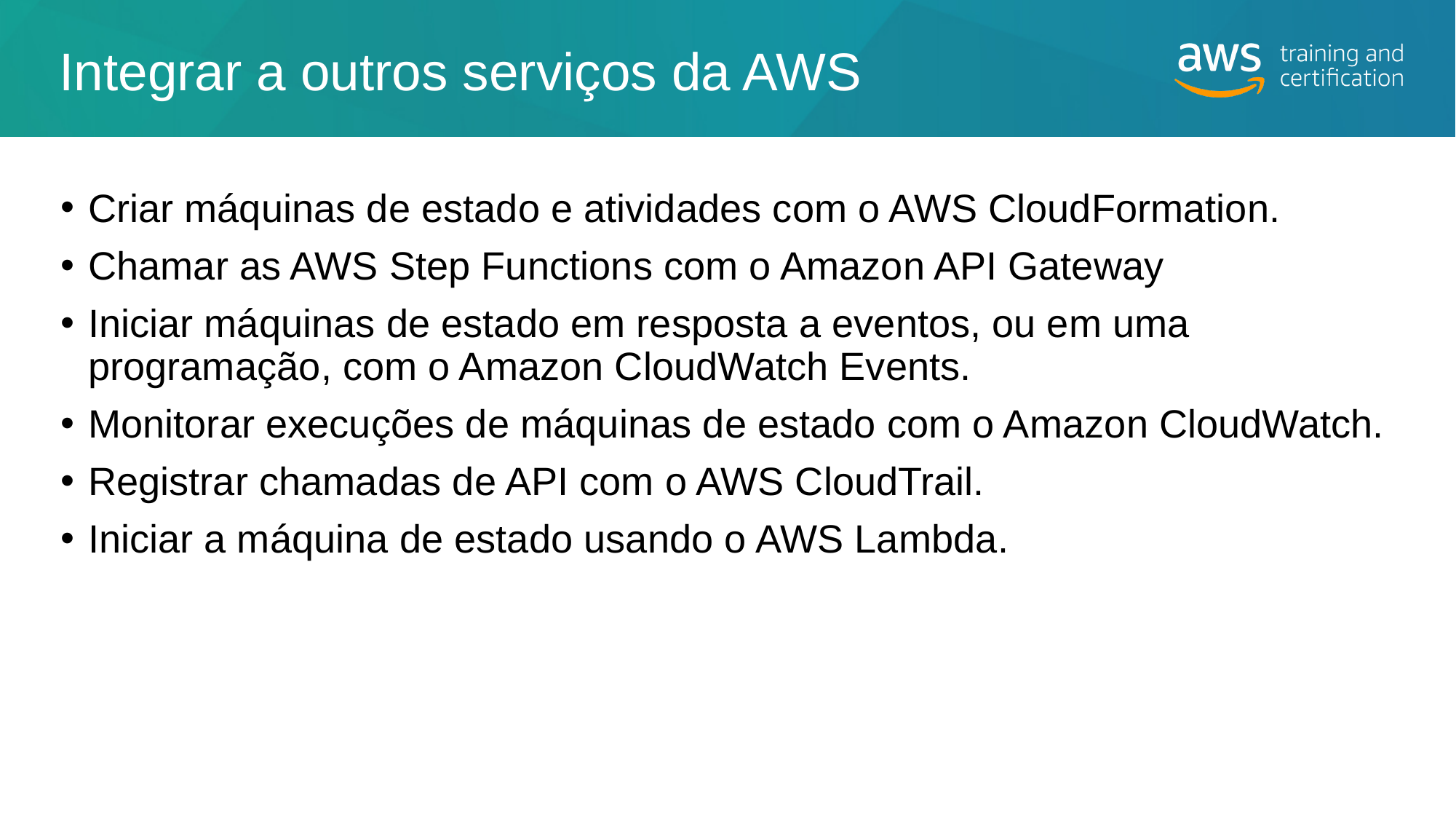

# Integrar a outros serviços da AWS
Criar máquinas de estado e atividades com o AWS CloudFormation.
Chamar as AWS Step Functions com o Amazon API Gateway
Iniciar máquinas de estado em resposta a eventos, ou em uma programação, com o Amazon CloudWatch Events.
Monitorar execuções de máquinas de estado com o Amazon CloudWatch.
Registrar chamadas de API com o AWS CloudTrail.
Iniciar a máquina de estado usando o AWS Lambda.